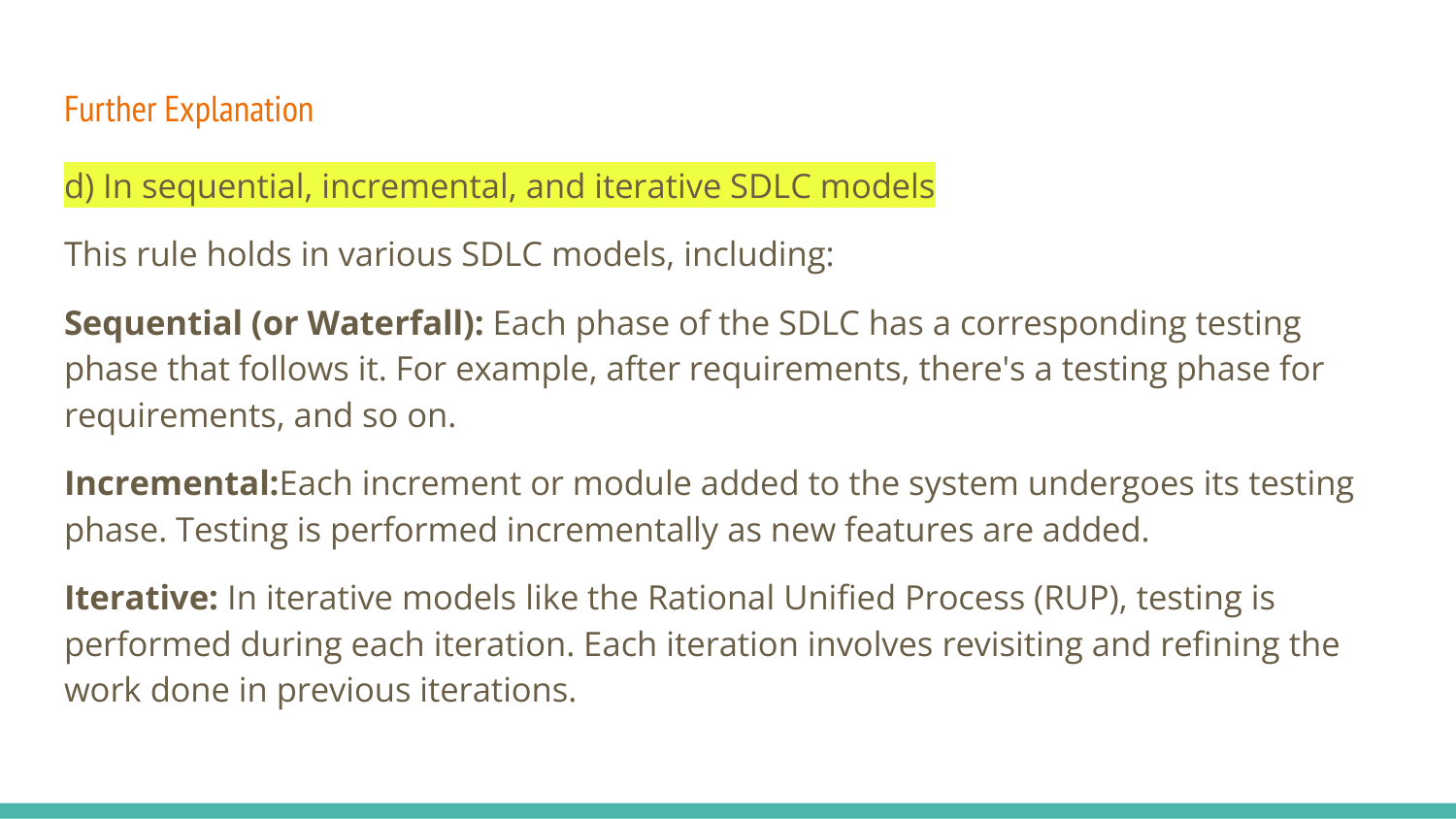

# Further Explanation
d) In sequential, incremental, and iterative SDLC models
This rule holds in various SDLC models, including:
Sequential (or Waterfall): Each phase of the SDLC has a corresponding testing phase that follows it. For example, after requirements, there's a testing phase for requirements, and so on.
Incremental:Each increment or module added to the system undergoes its testing phase. Testing is performed incrementally as new features are added.
Iterative: In iterative models like the Rational Unified Process (RUP), testing is performed during each iteration. Each iteration involves revisiting and refining the work done in previous iterations.